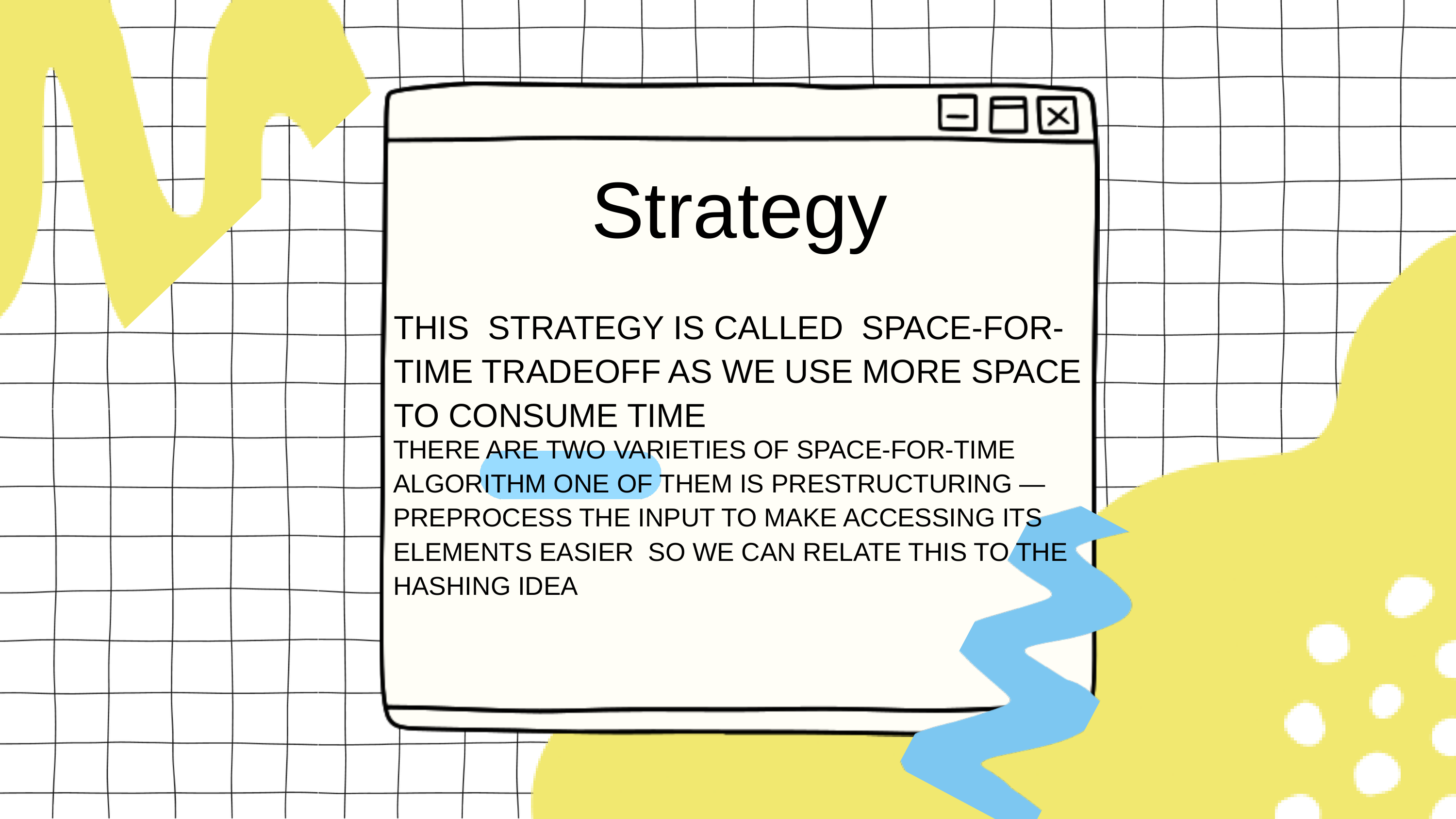

Strategy

THIS  STRATEGY IS CALLED  SPACE-FOR-TIME TRADEOFF AS WE USE MORE SPACE TO CONSUME TIME

THERE ARE TWO VARIETIES OF SPACE-FOR-TIME ALGORITHM ONE OF THEM IS PRESTRUCTURING — PREPROCESS THE INPUT TO MAKE ACCESSING ITS ELEMENTS EASIER  SO WE CAN RELATE THIS TO THE HASHING IDEA